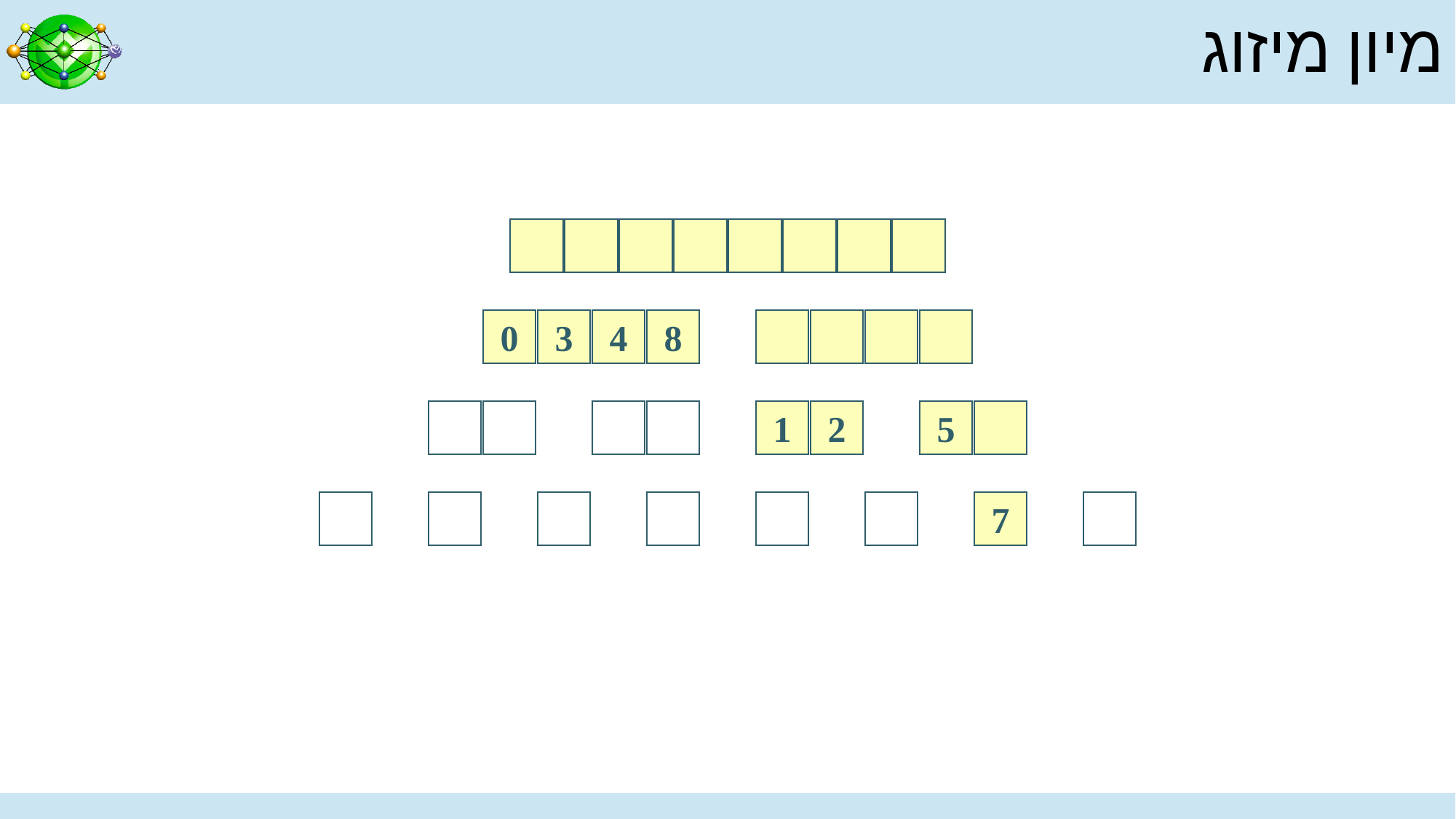

# מיון מיזוג

0
3
0
0
4
3
3
8

1
2
5

7